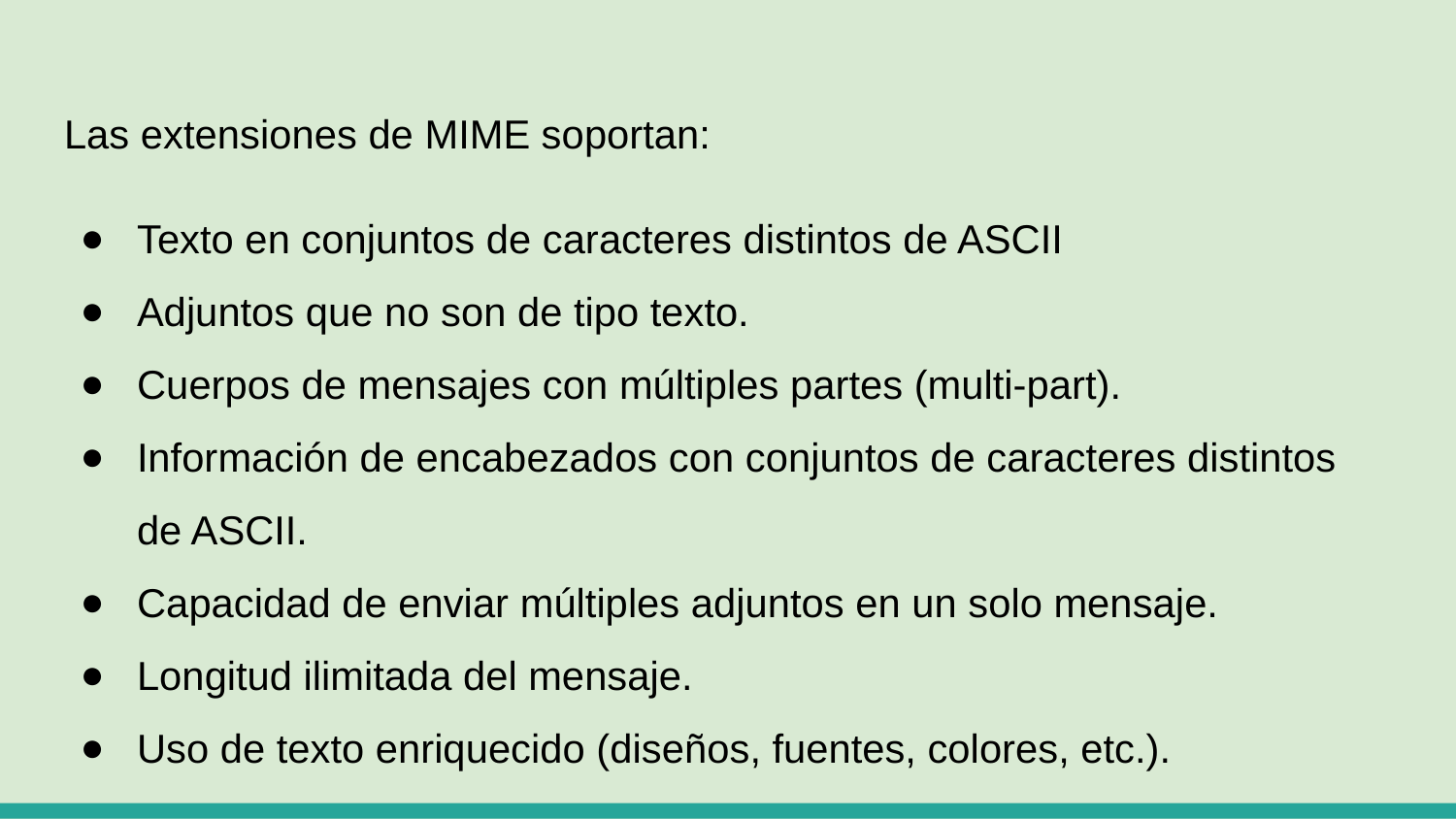

Las extensiones de MIME soportan:
Texto en conjuntos de caracteres distintos de ASCII
Adjuntos que no son de tipo texto.
Cuerpos de mensajes con múltiples partes (multi-part).
Información de encabezados con conjuntos de caracteres distintos de ASCII.
Capacidad de enviar múltiples adjuntos en un solo mensaje.
Longitud ilimitada del mensaje.
Uso de texto enriquecido (diseños, fuentes, colores, etc.).